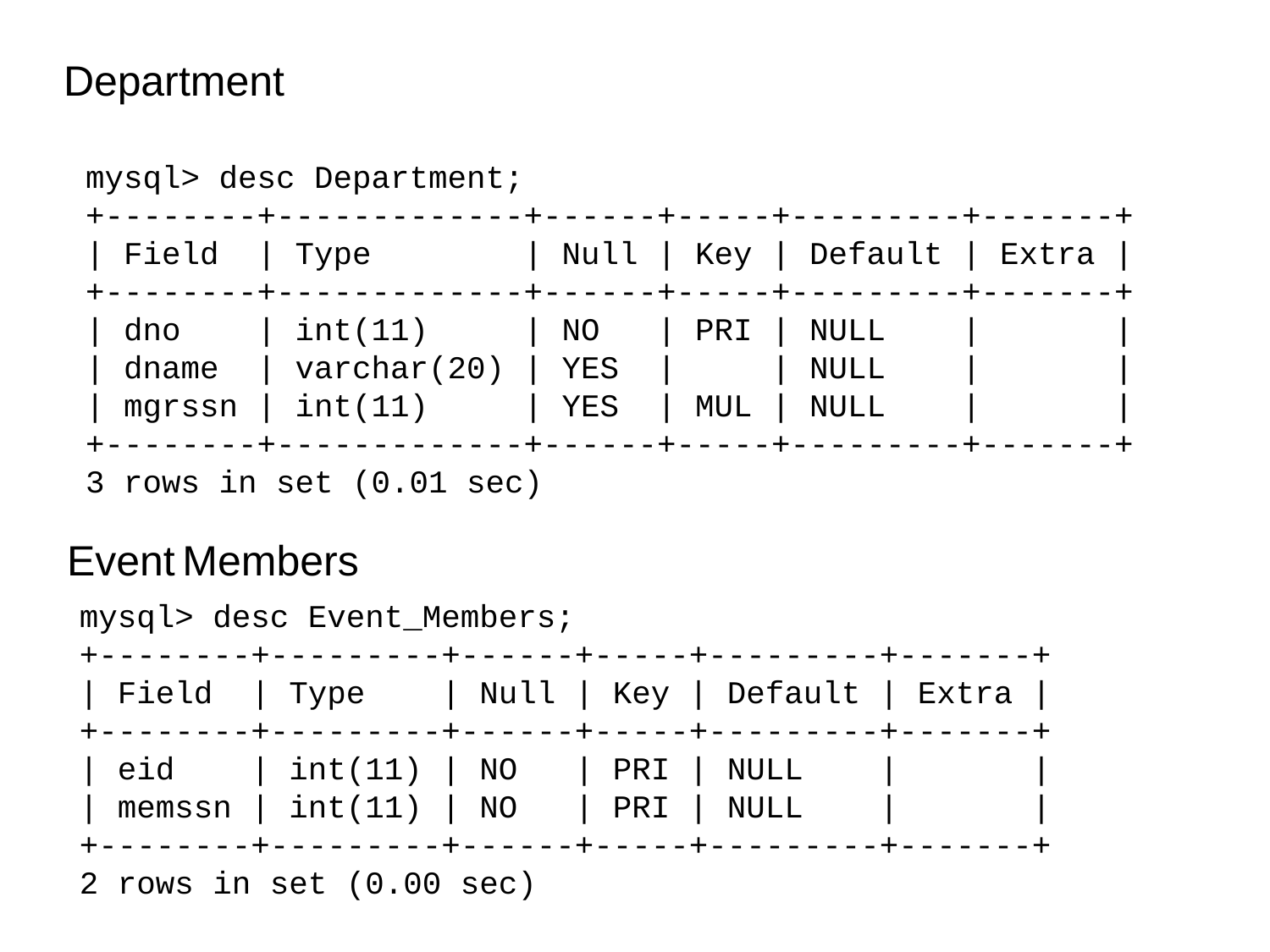

Department
mysql> desc Department;
+--------+-------------+------+-----+---------+-------+
| Field  | Type        | Null | Key | Default | Extra |
+--------+-------------+------+-----+---------+-------+
| dno    | int(11)     | NO   | PRI | NULL    |       |
| dname  | varchar(20) | YES  |     | NULL    |       |
| mgrssn | int(11)     | YES  | MUL | NULL    |       |
+--------+-------------+------+-----+---------+-------+
3 rows in set (0.01 sec)
Event Members
mysql> desc Event_Members;
+--------+---------+------+-----+---------+-------+
| Field  | Type    | Null | Key | Default | Extra |
+--------+---------+------+-----+---------+-------+
| eid    | int(11) | NO   | PRI | NULL    |       |
| memssn | int(11) | NO   | PRI | NULL    |       |
+--------+---------+------+-----+---------+-------+
2 rows in set (0.00 sec)